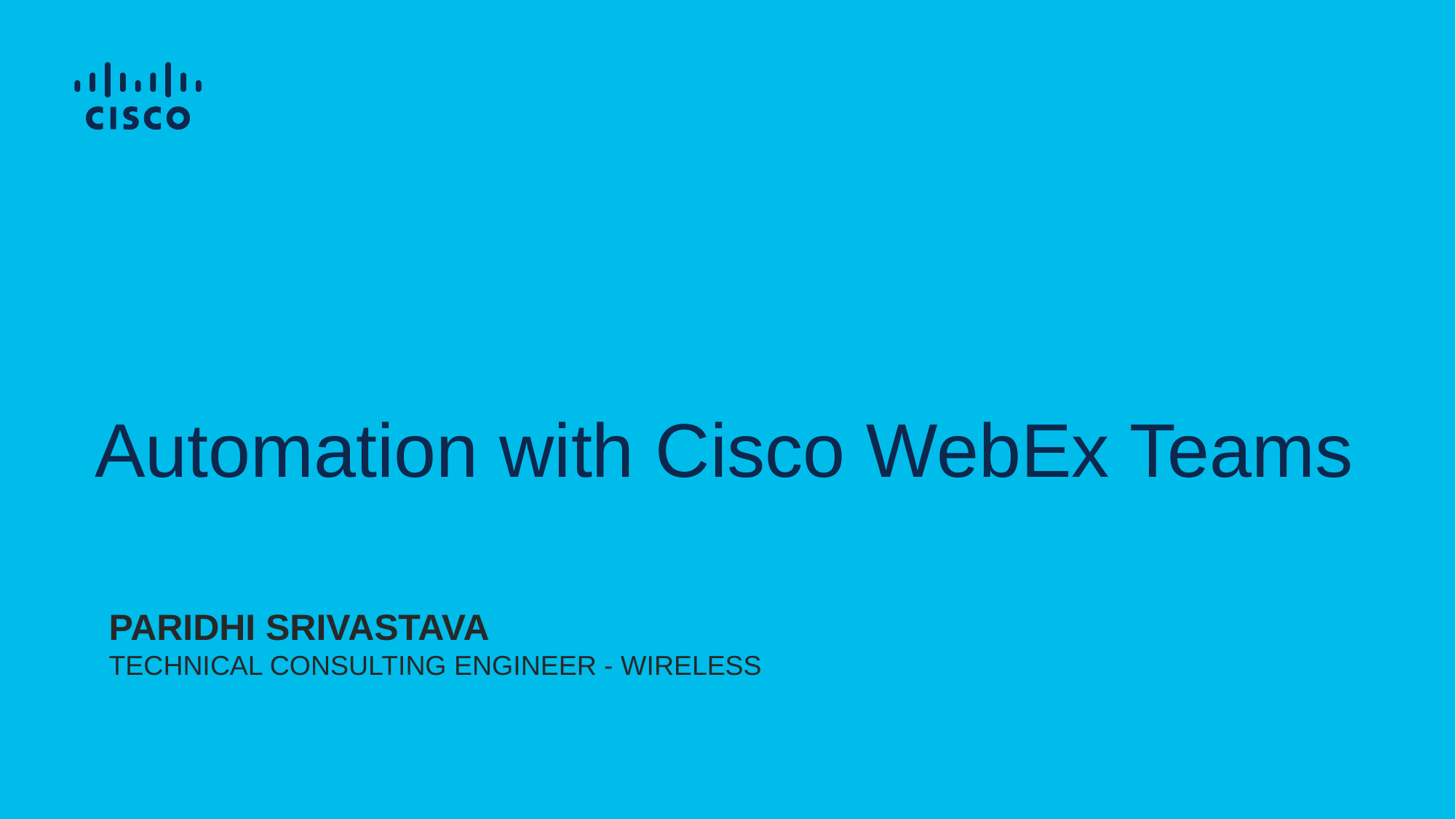

# Automation with Cisco WebEx Teams
PARIDHI SRIVASTAVA
TECHNICAL CONSULTING ENGINEER - WIRELESS